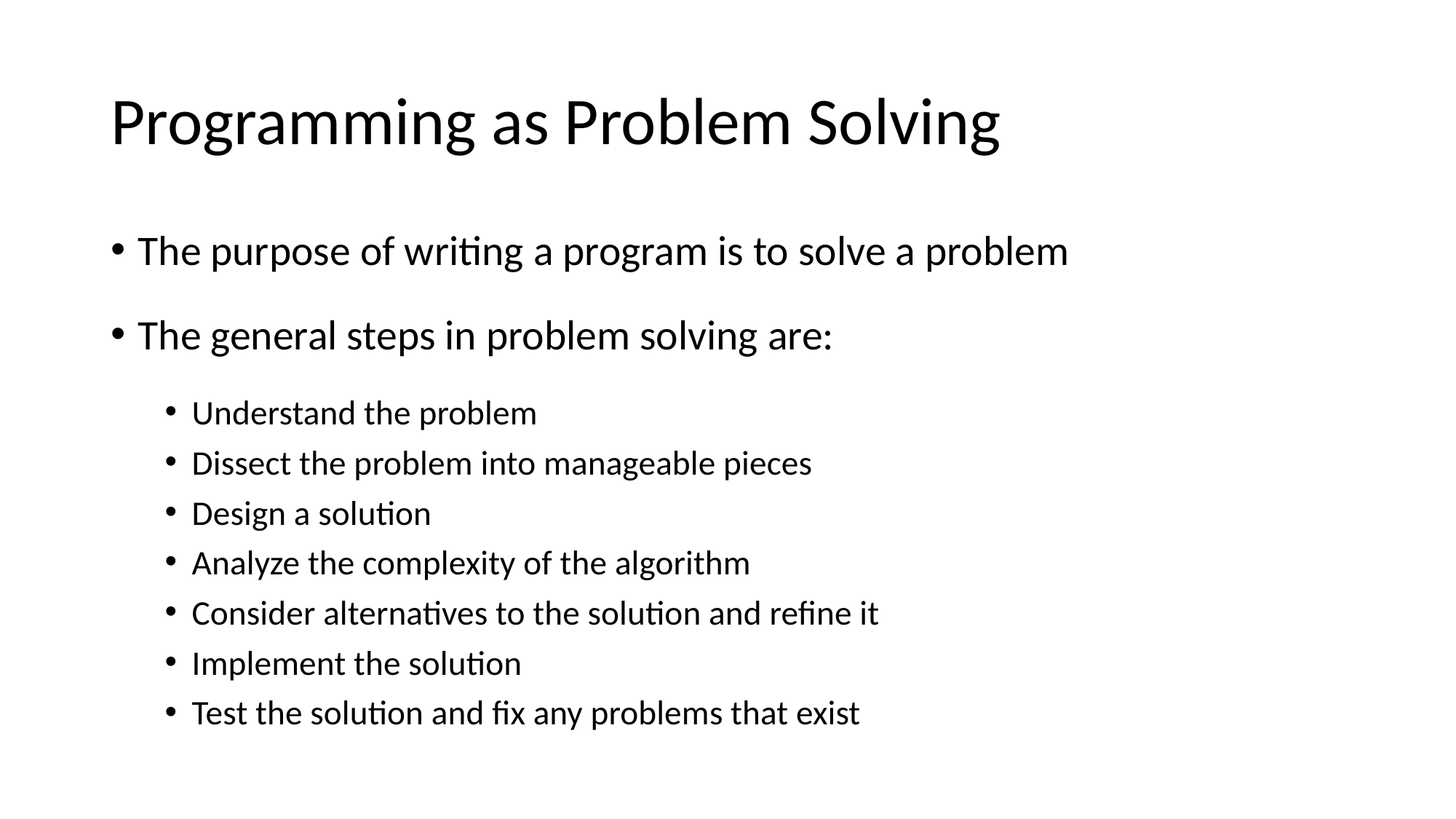

# Programming as Problem Solving
The purpose of writing a program is to solve a problem
The general steps in problem solving are:
Understand the problem
Dissect the problem into manageable pieces
Design a solution
Analyze the complexity of the algorithm
Consider alternatives to the solution and refine it
Implement the solution
Test the solution and fix any problems that exist